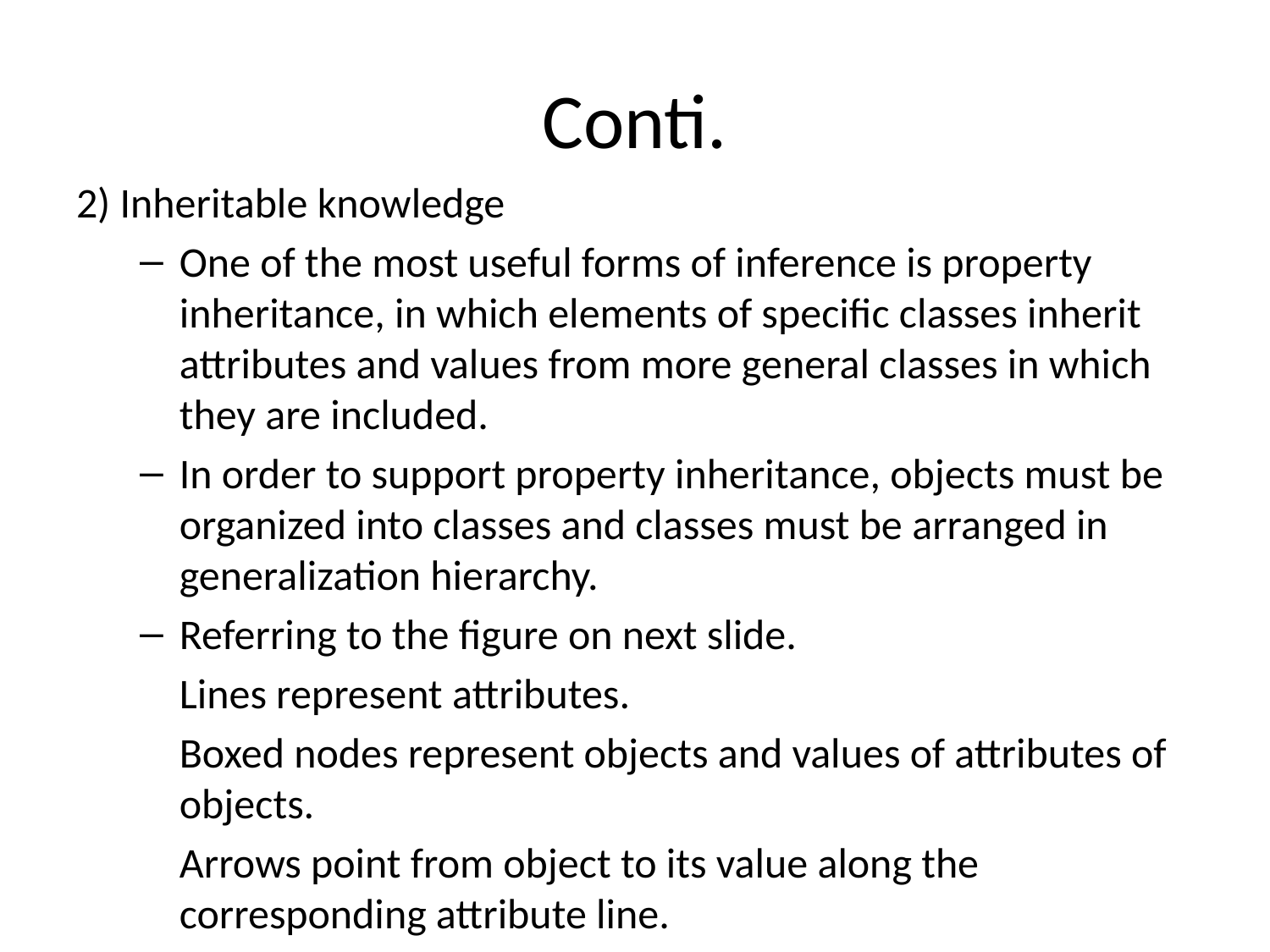

# Conti.
2) Inheritable knowledge
One of the most useful forms of inference is property inheritance, in which elements of specific classes inherit attributes and values from more general classes in which they are included.
In order to support property inheritance, objects must be organized into classes and classes must be arranged in generalization hierarchy.
Referring to the figure on next slide.
	Lines represent attributes.
	Boxed nodes represent objects and values of attributes of objects.
	Arrows point from object to its value along the corresponding attribute line.